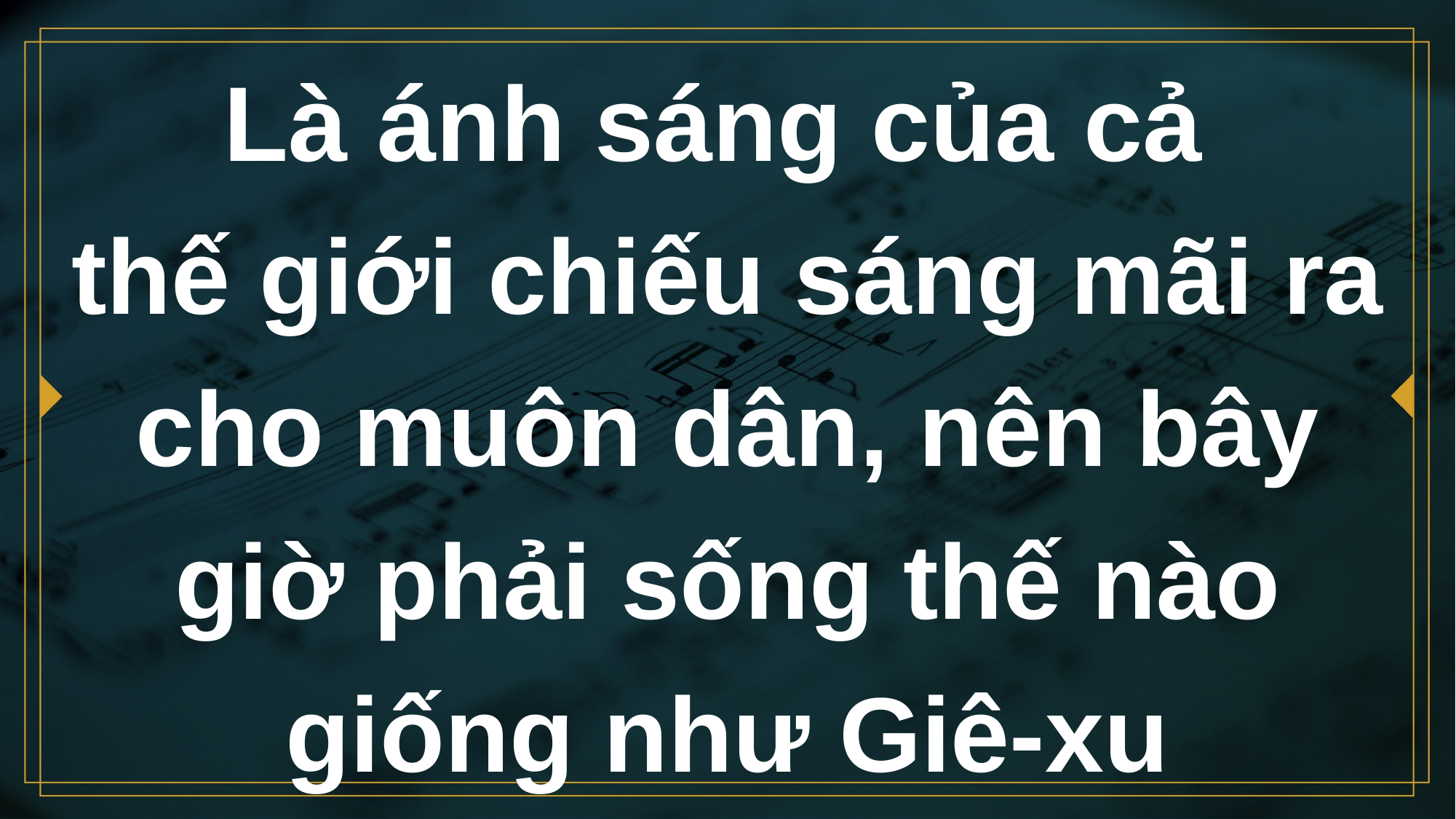

# Là ánh sáng của cả thế giới chiếu sáng mãi ra cho muôn dân, nên bây giờ phải sống thế nào giống như Giê-xu